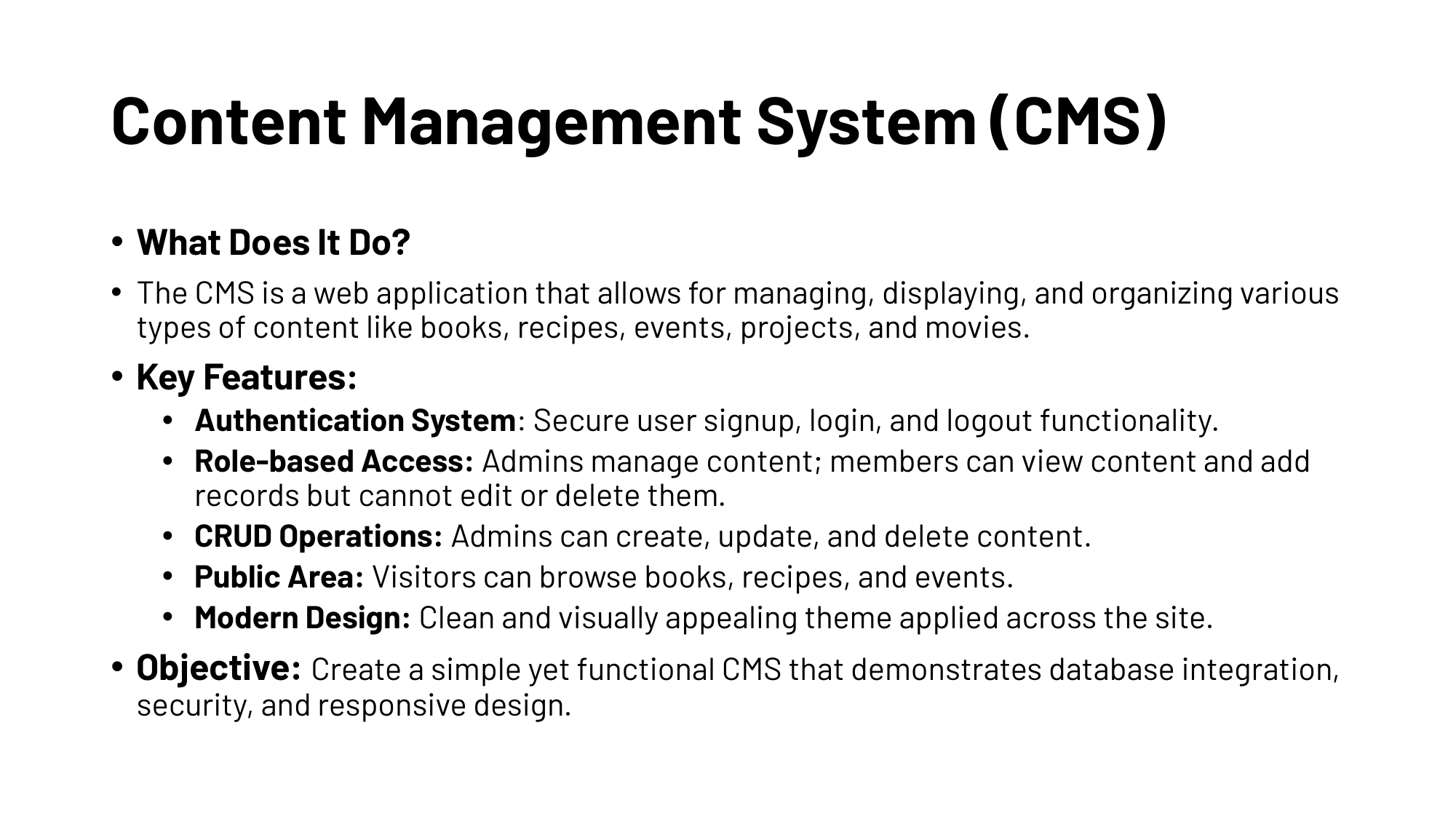

# Content Management System (CMS)
What Does It Do?
The CMS is a web application that allows for managing, displaying, and organizing various types of content like books, recipes, events, projects, and movies.
Key Features:
Authentication System: Secure user signup, login, and logout functionality.
Role-based Access: Admins manage content; members can view content and add records but cannot edit or delete them.
CRUD Operations: Admins can create, update, and delete content.
Public Area: Visitors can browse books, recipes, and events.
Modern Design: Clean and visually appealing theme applied across the site.
Objective: Create a simple yet functional CMS that demonstrates database integration, security, and responsive design.